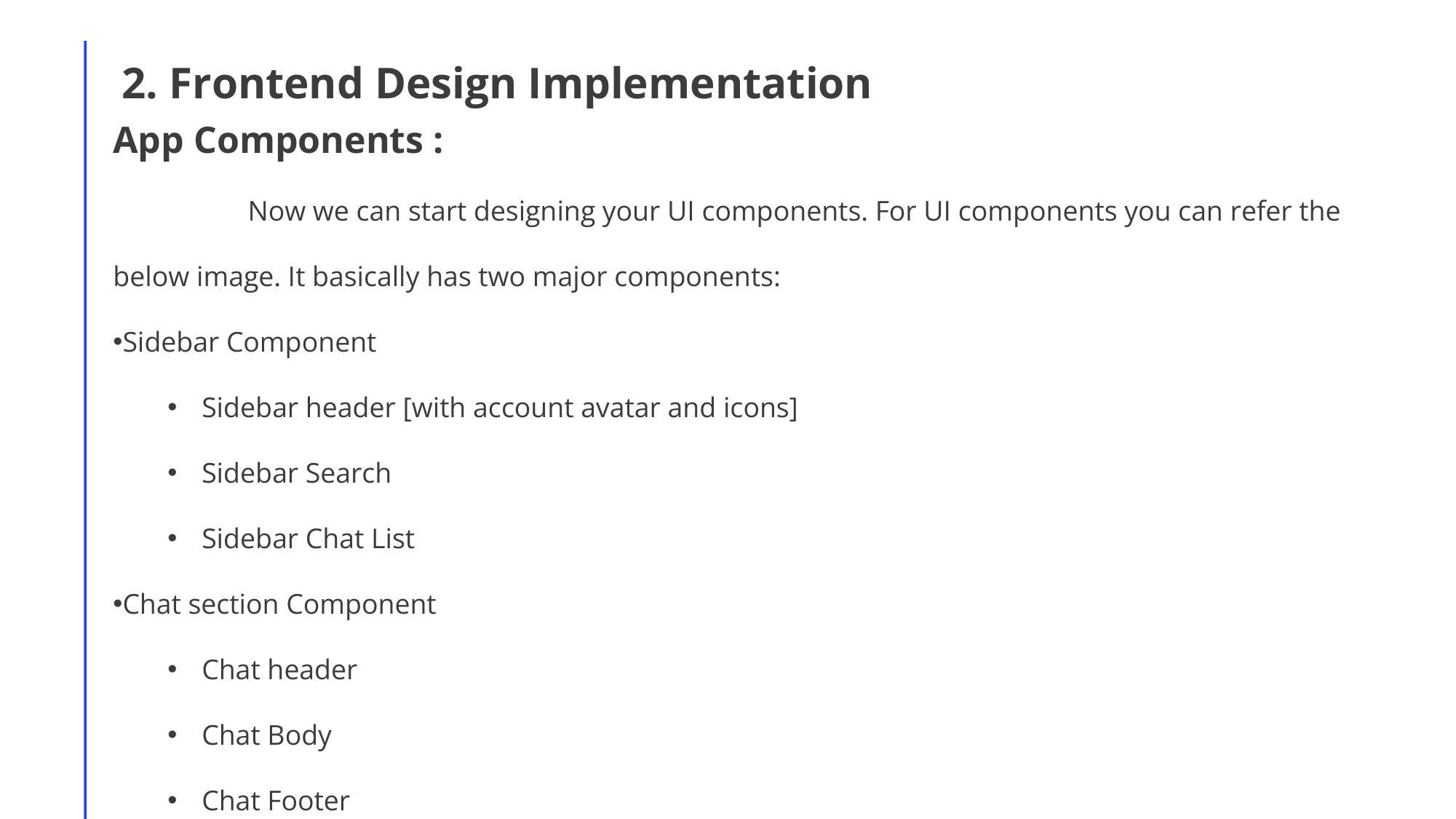

2. Frontend Design Implementation
App Components :
                   Now we can start designing your UI components. For UI components you can refer the below image. It basically has two major components:
Sidebar Component
Sidebar header [with account avatar and icons]
Sidebar Search
Sidebar Chat List
Chat section Component
Chat header
Chat Body
Chat Footer